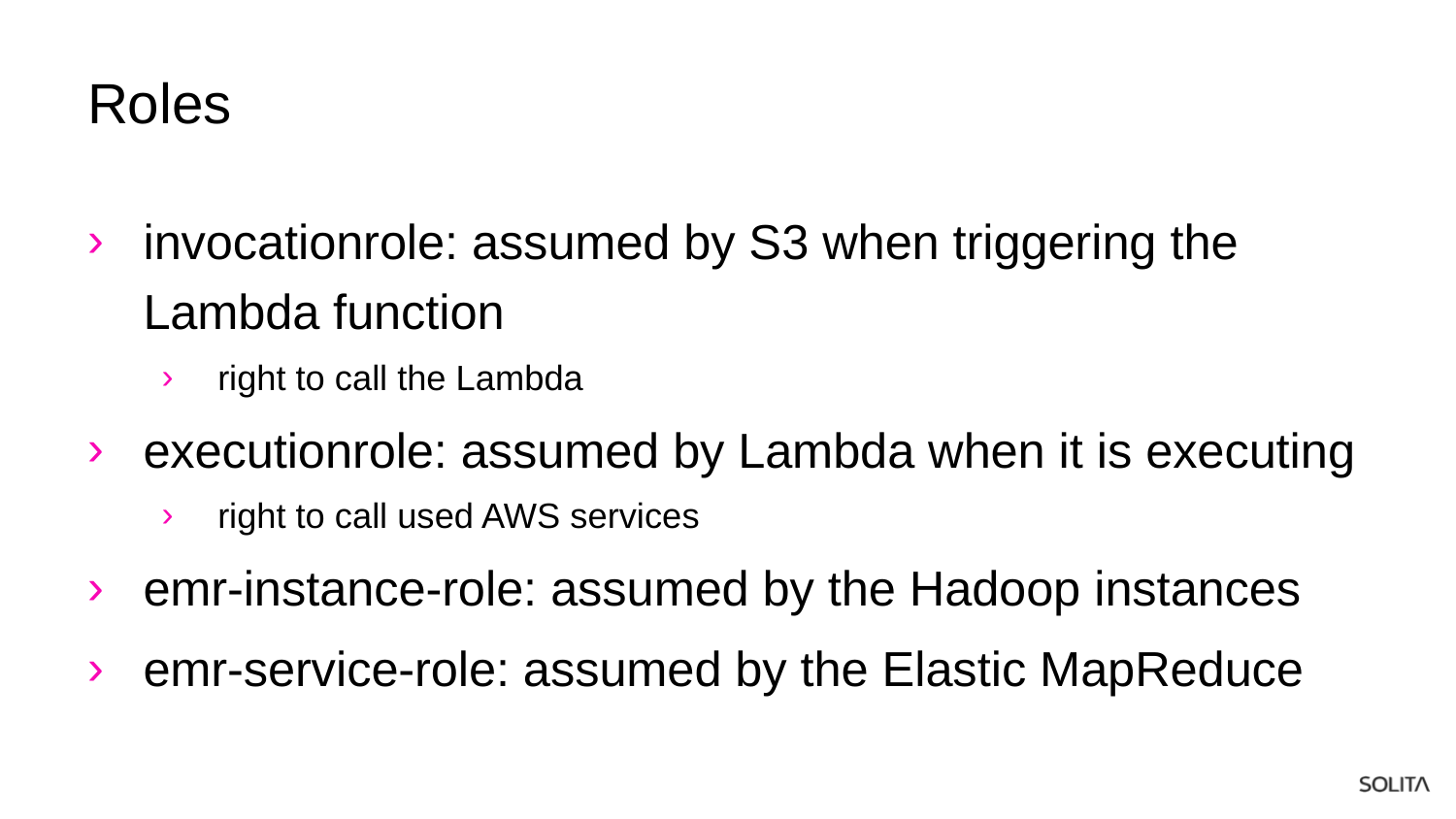

# Roles
invocationrole: assumed by S3 when triggering the Lambda function
right to call the Lambda
executionrole: assumed by Lambda when it is executing
right to call used AWS services
emr-instance-role: assumed by the Hadoop instances
emr-service-role: assumed by the Elastic MapReduce